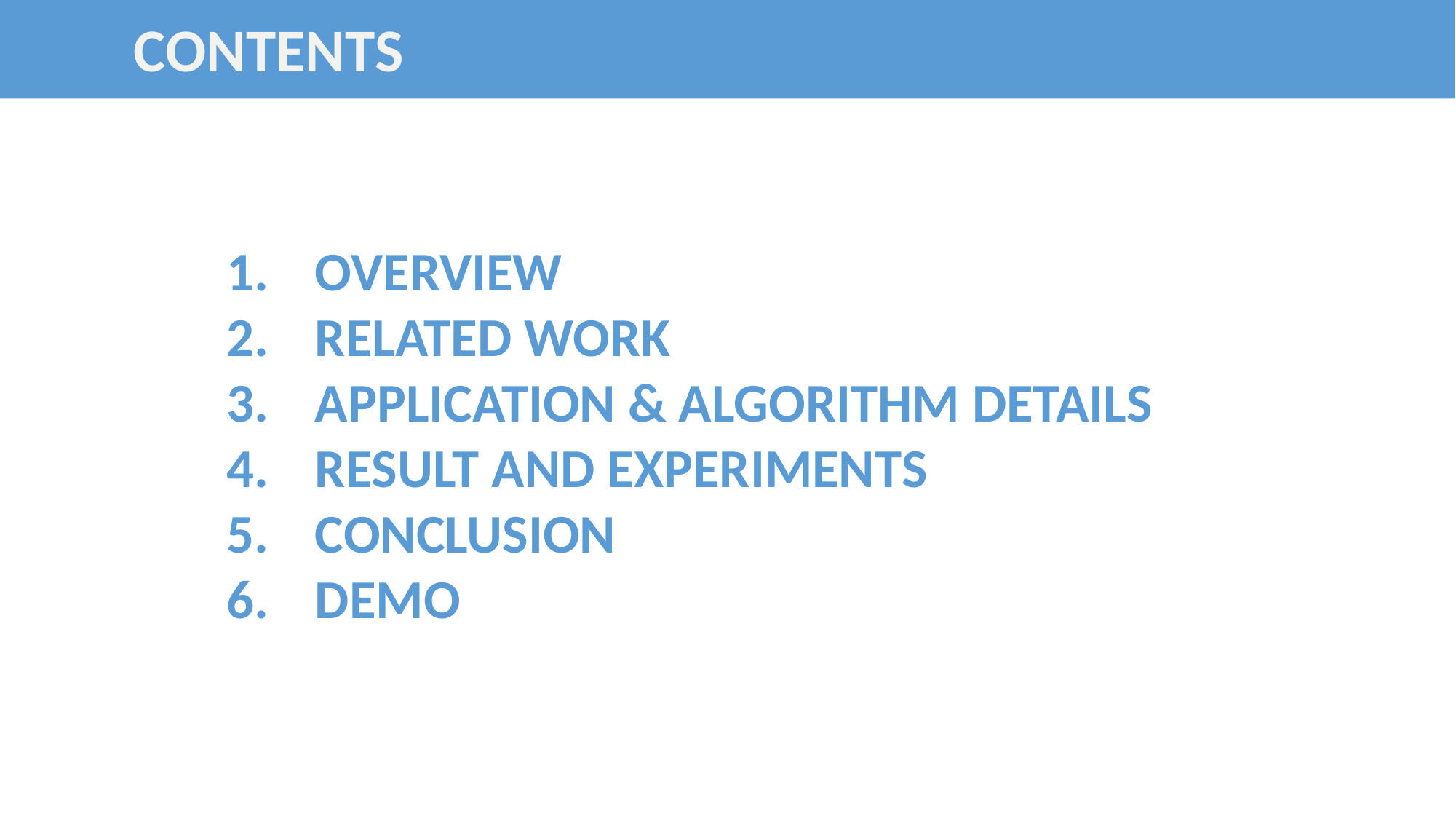

CONTENTS
OVERVIEW
RELATED WORK
APPLICATION & ALGORITHM DETAILS
RESULT AND EXPERIMENTS
CONCLUSION
DEMO